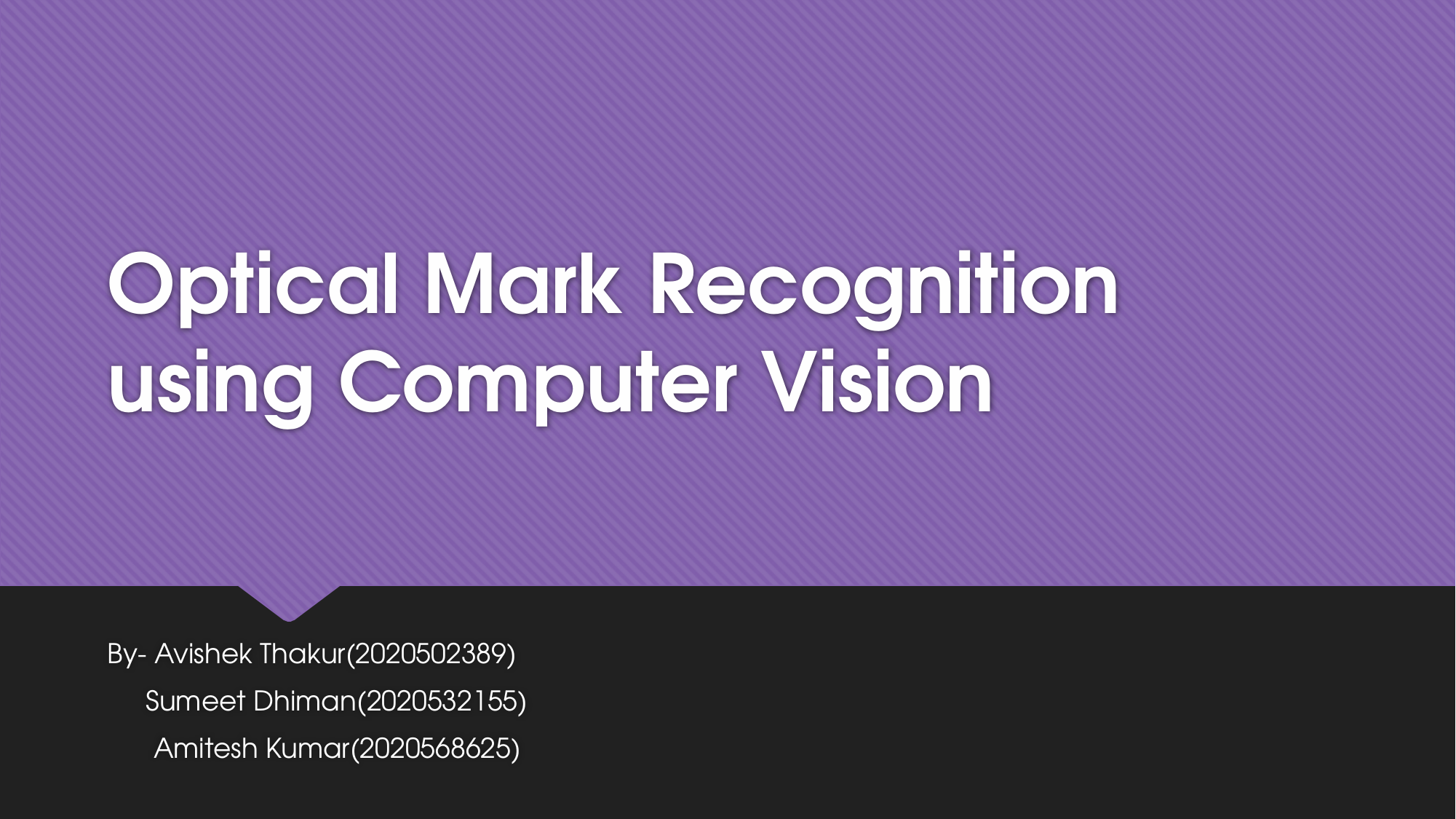

# Optical Mark Recognition using Computer Vision
By- Avishek Thakur(2020502389)
     Sumeet Dhiman(2020532155)
      Amitesh Kumar(2020568625)